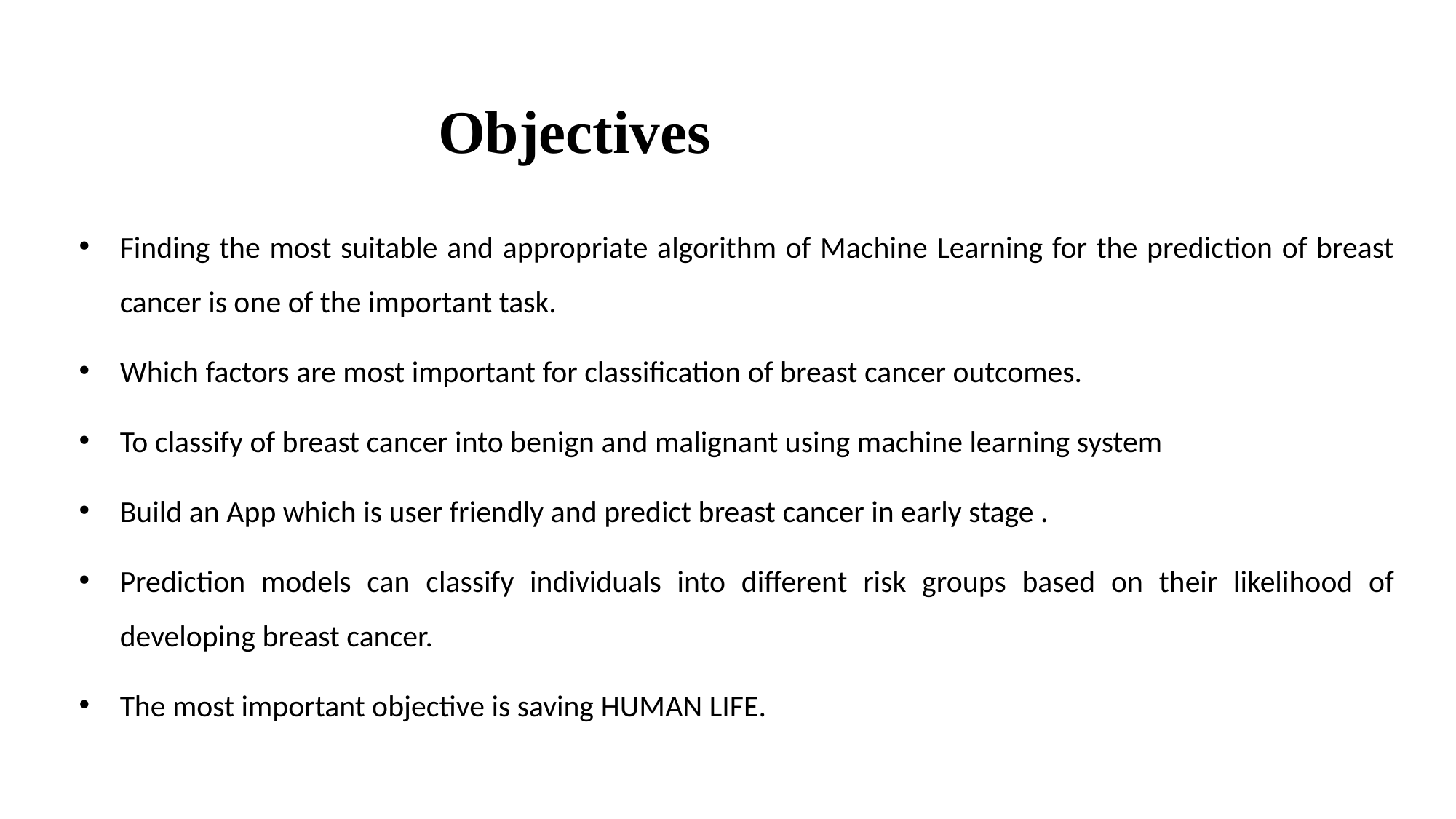

# Objectives
Finding the most suitable and appropriate algorithm of Machine Learning for the prediction of breast cancer is one of the important task.
Which factors are most important for classification of breast cancer outcomes.
To classify of breast cancer into benign and malignant using machine learning system
Build an App which is user friendly and predict breast cancer in early stage .
Prediction models can classify individuals into different risk groups based on their likelihood of developing breast cancer.
The most important objective is saving HUMAN LIFE.